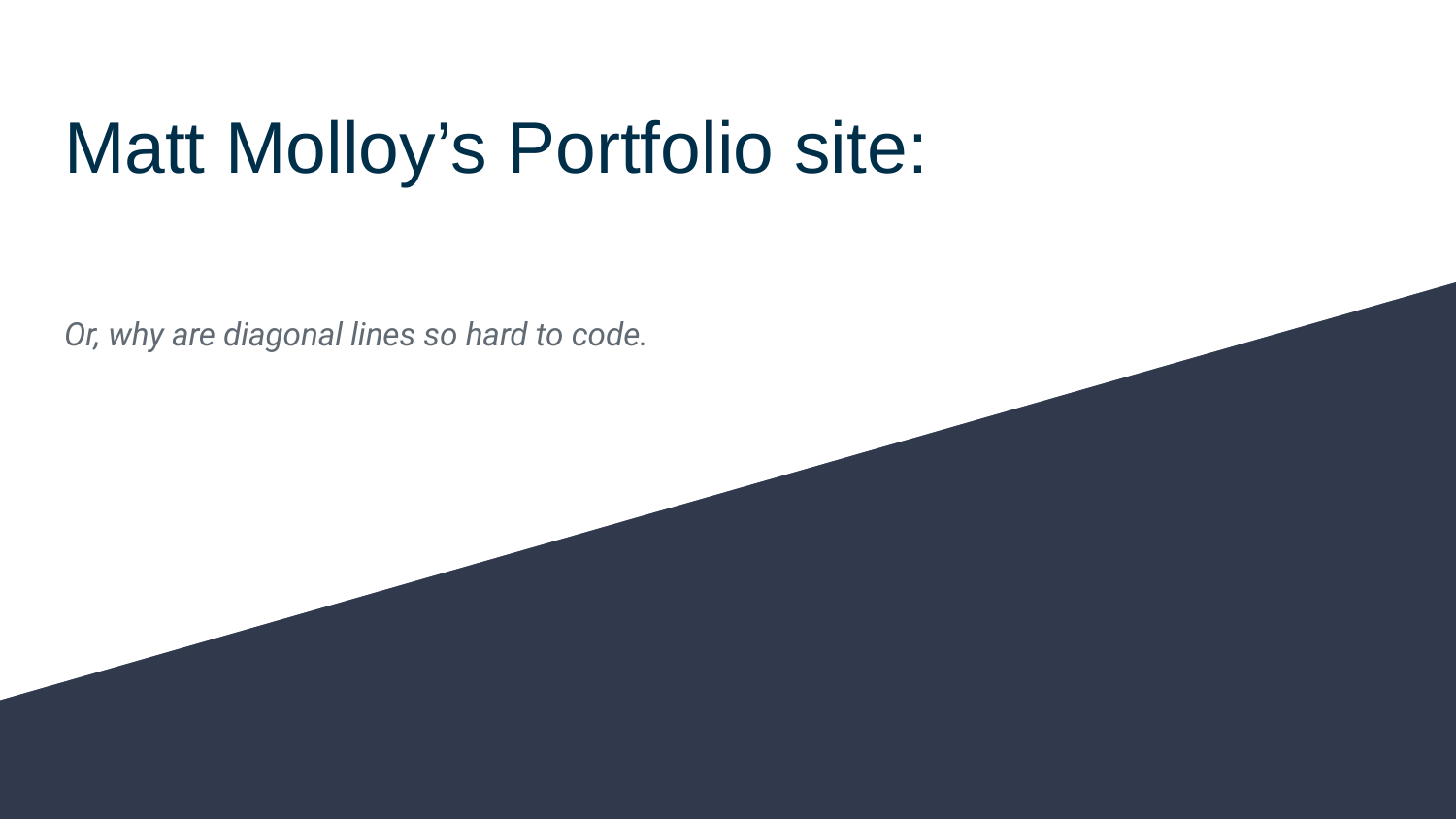

# Matt Molloy’s Portfolio site:
Or, why are diagonal lines so hard to code.